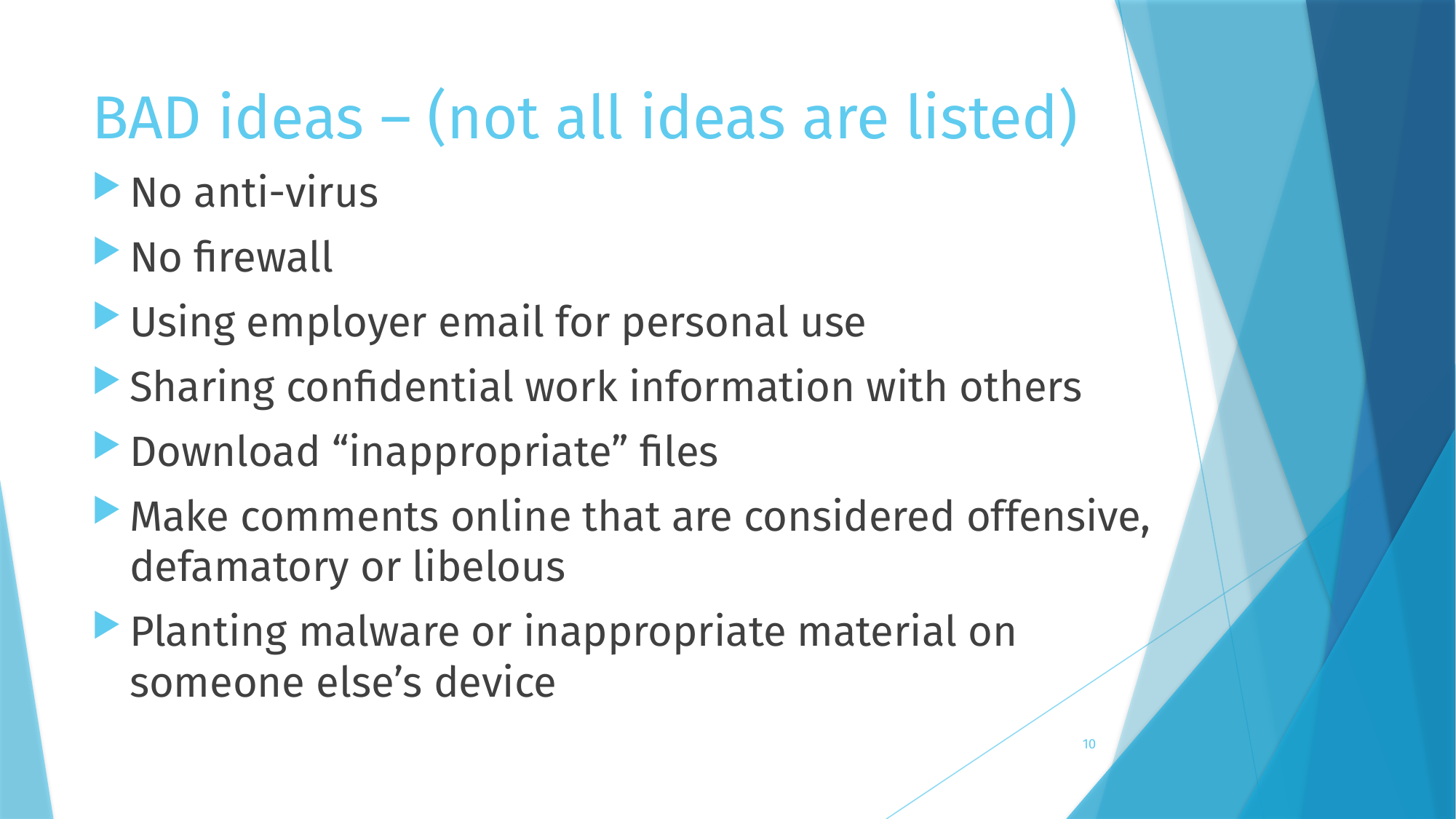

# BAD ideas – (not all ideas are listed)
No anti-virus
No firewall
Using employer email for personal use
Sharing confidential work information with others
Download “inappropriate” files
Make comments online that are considered offensive, defamatory or libelous
Planting malware or inappropriate material on someone else’s device

10